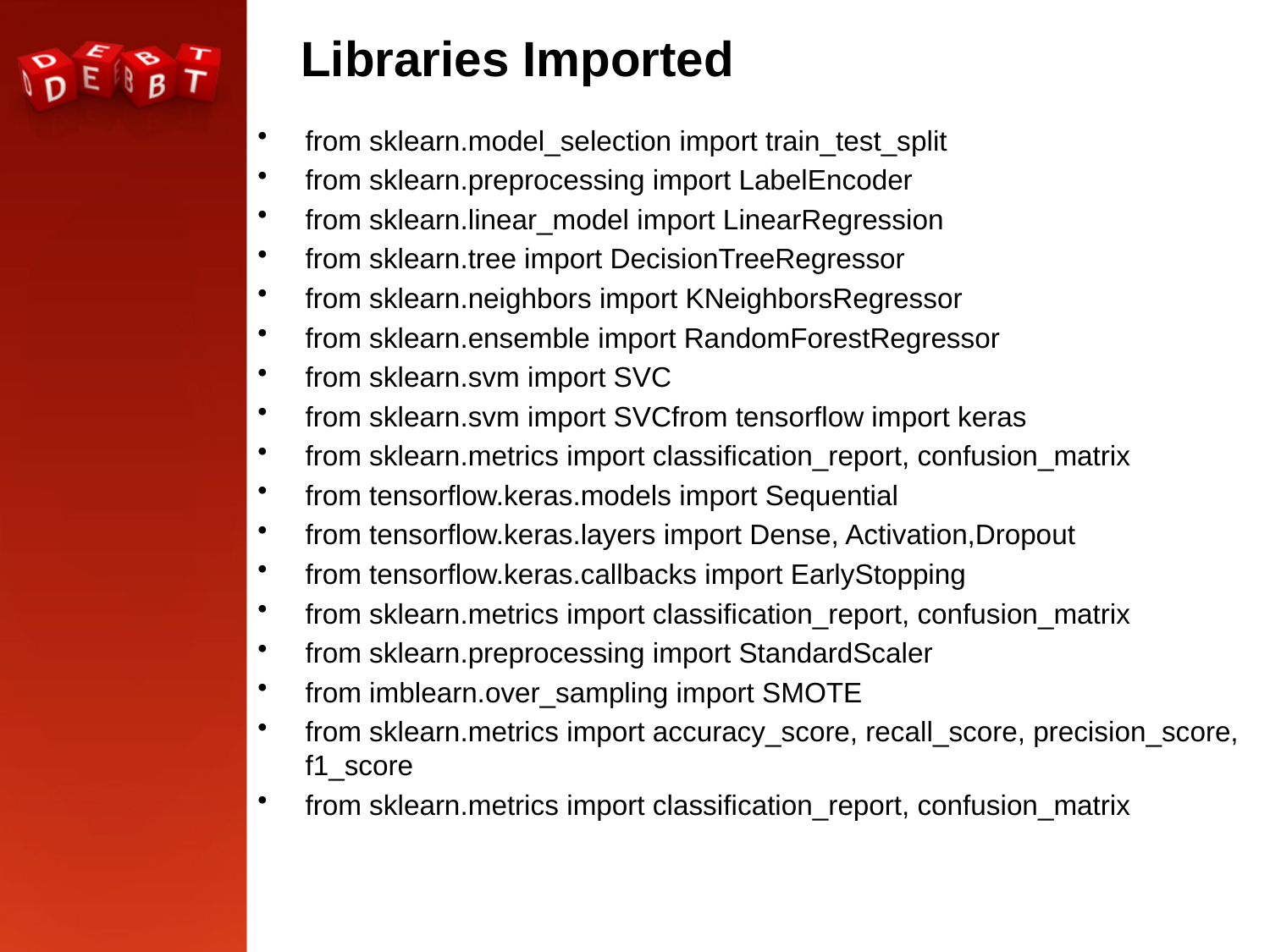

# Libraries Imported
from sklearn.model_selection import train_test_split
from sklearn.preprocessing import LabelEncoder
from sklearn.linear_model import LinearRegression
from sklearn.tree import DecisionTreeRegressor
from sklearn.neighbors import KNeighborsRegressor
from sklearn.ensemble import RandomForestRegressor
from sklearn.svm import SVC
from sklearn.svm import SVCfrom tensorflow import keras
from sklearn.metrics import classification_report, confusion_matrix
from tensorflow.keras.models import Sequential
from tensorflow.keras.layers import Dense, Activation,Dropout
from tensorflow.keras.callbacks import EarlyStopping
from sklearn.metrics import classification_report, confusion_matrix
from sklearn.preprocessing import StandardScaler
from imblearn.over_sampling import SMOTE
from sklearn.metrics import accuracy_score, recall_score, precision_score, f1_score
from sklearn.metrics import classification_report, confusion_matrix